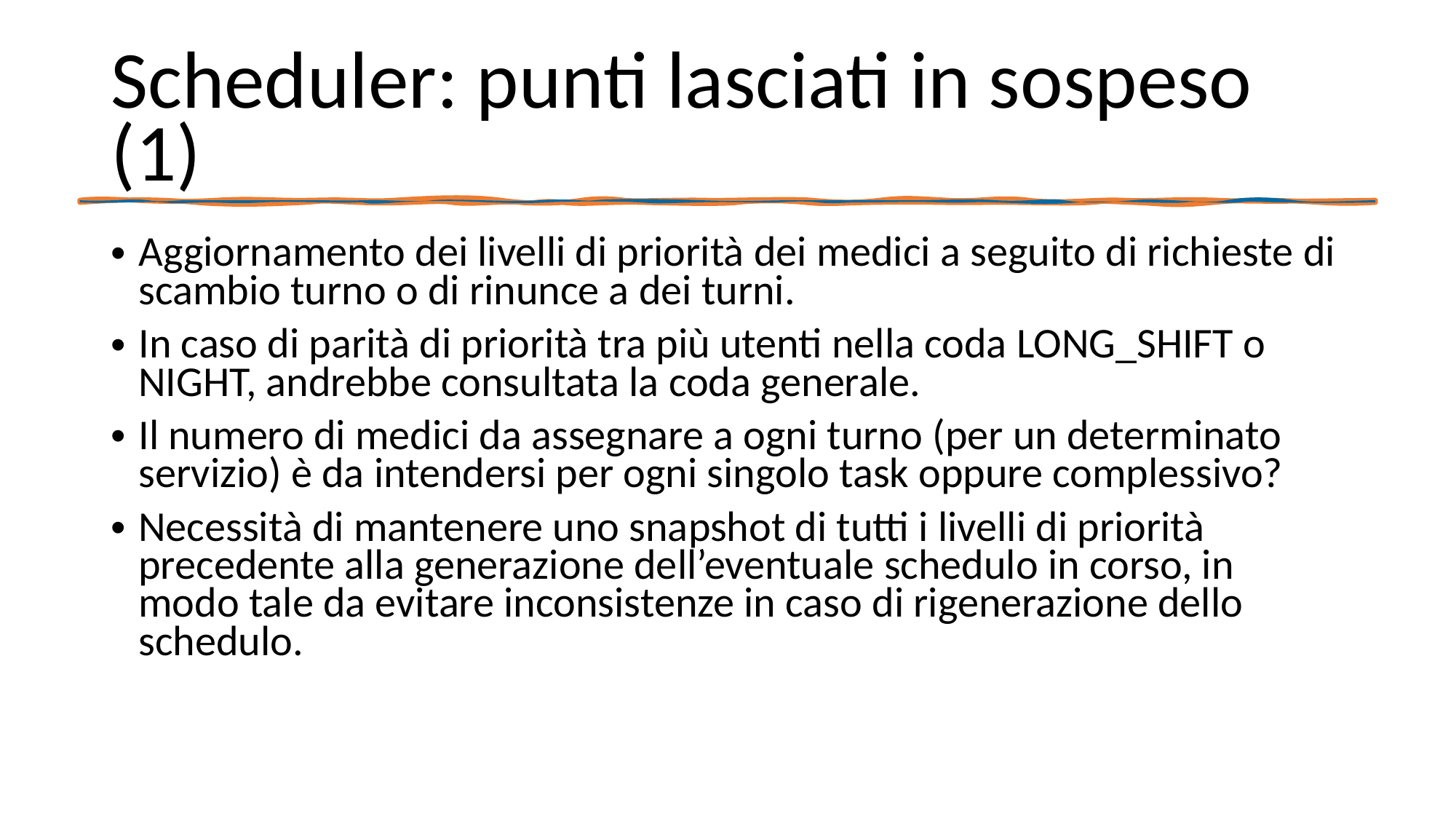

# Scheduler: punti lasciati in sospeso (1)

Aggiornamento dei livelli di priorità dei medici a seguito di richieste di scambio turno o di rinunce a dei turni.
In caso di parità di priorità tra più utenti nella coda LONG_SHIFT o NIGHT, andrebbe consultata la coda generale.
Il numero di medici da assegnare a ogni turno (per un determinato servizio) è da intendersi per ogni singolo task oppure complessivo?
Necessità di mantenere uno snapshot di tutti i livelli di priorità precedente alla generazione dell’eventuale schedulo in corso, in modo tale da evitare inconsistenze in caso di rigenerazione dello schedulo.